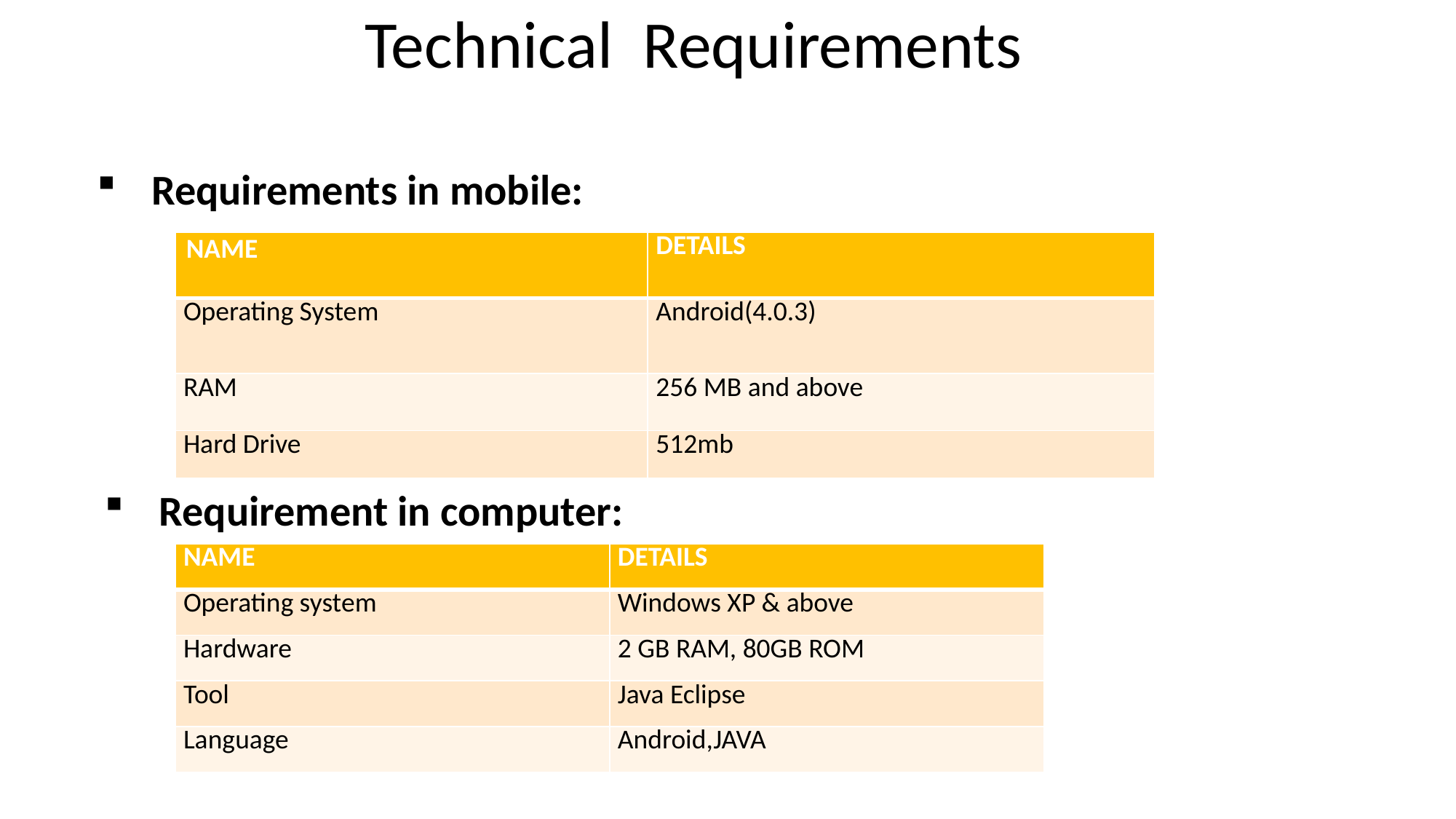

# Technical  Requirements
Requirements in mobile:

| NAME | DETAILS |
| --- | --- |
| Operating System | Android(4.0.3) |
| RAM | 256 MB and above |
| Hard Drive | 512mb |
Requirement in computer:
| NAME | DETAILS |
| --- | --- |
| Operating system | Windows XP & above |
| Hardware | 2 GB RAM, 80GB ROM |
| Tool | Java Eclipse |
| Language | Android,JAVA |